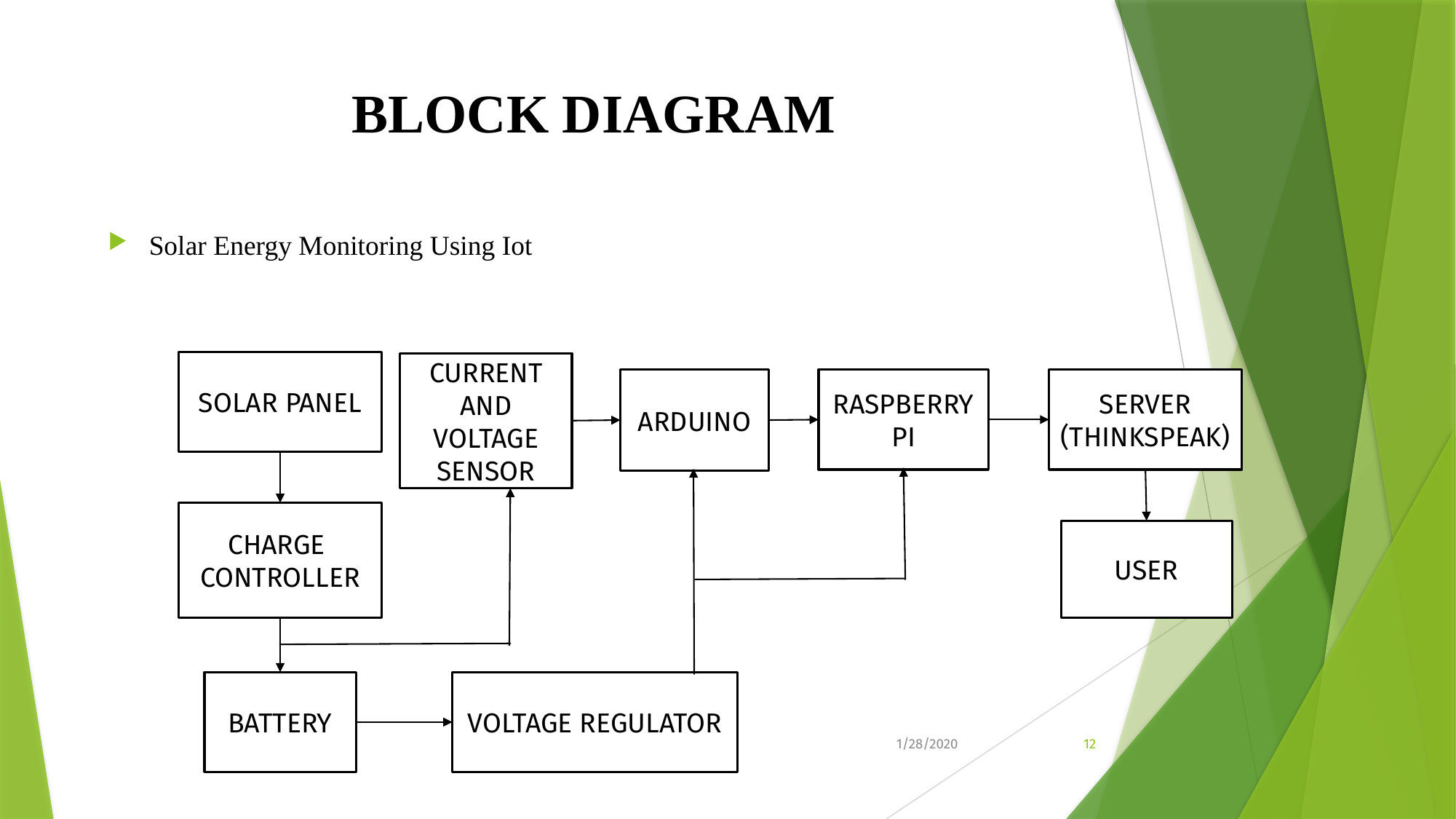

# BLOCK DIAGRAM
Solar Energy Monitoring Using Iot
SOLAR PANEL
CURRENT AND VOLTAGE SENSOR
ARDUINO
RASPBERRY PI
SERVER
(THINKSPEAK)
CHARGE
CONTROLLER
USER
BATTERY
VOLTAGE REGULATOR
1/28/2020
12